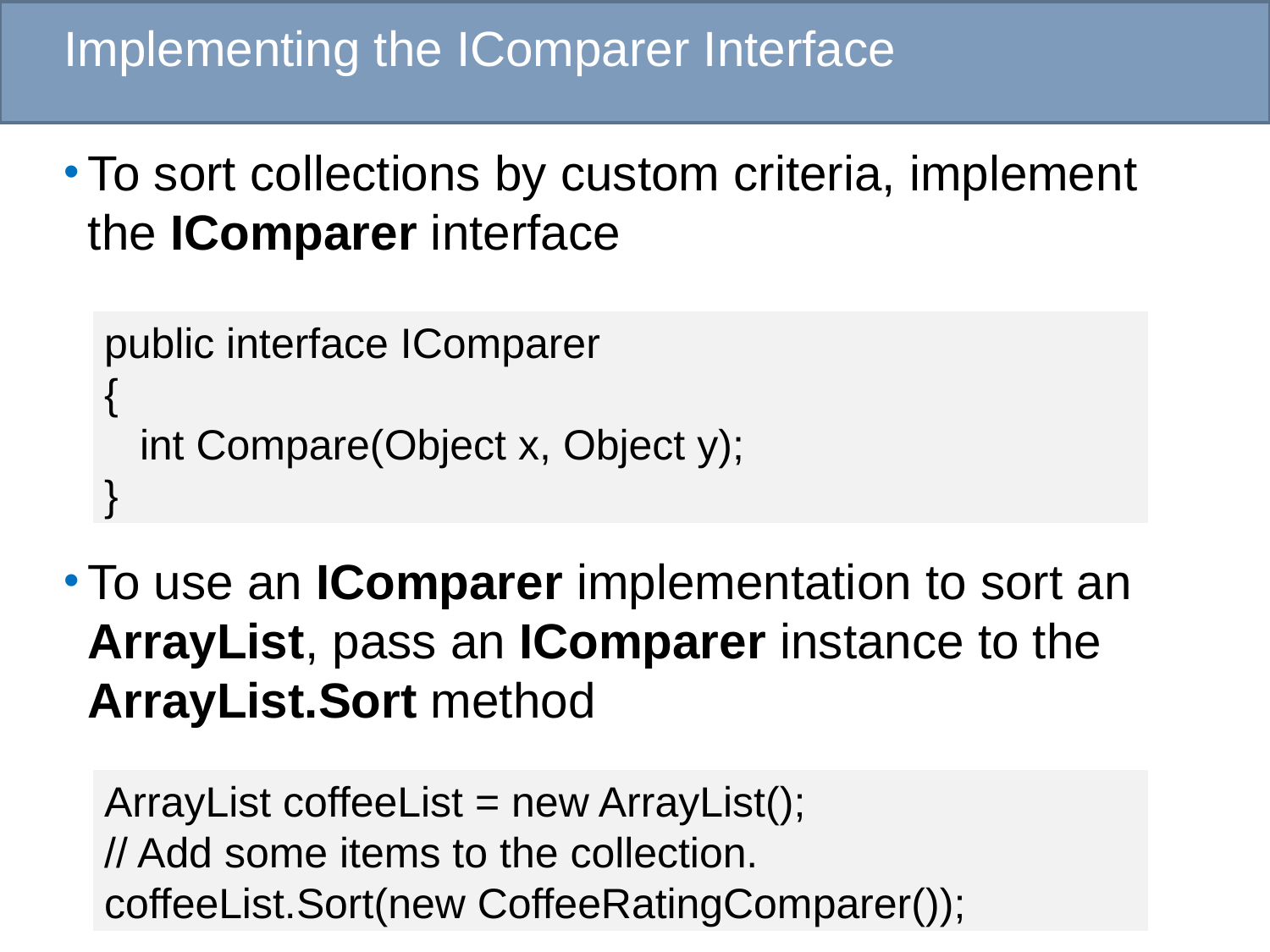

# Implementing the IComparer Interface
To sort collections by custom criteria, implement the IComparer interface

To use an IComparer implementation to sort an ArrayList, pass an IComparer instance to the ArrayList.Sort method
public interface IComparer
{
   int Compare(Object x, Object y);
}
ArrayList coffeeList = new ArrayList();
// Add some items to the collection.
coffeeList.Sort(new CoffeeRatingComparer());